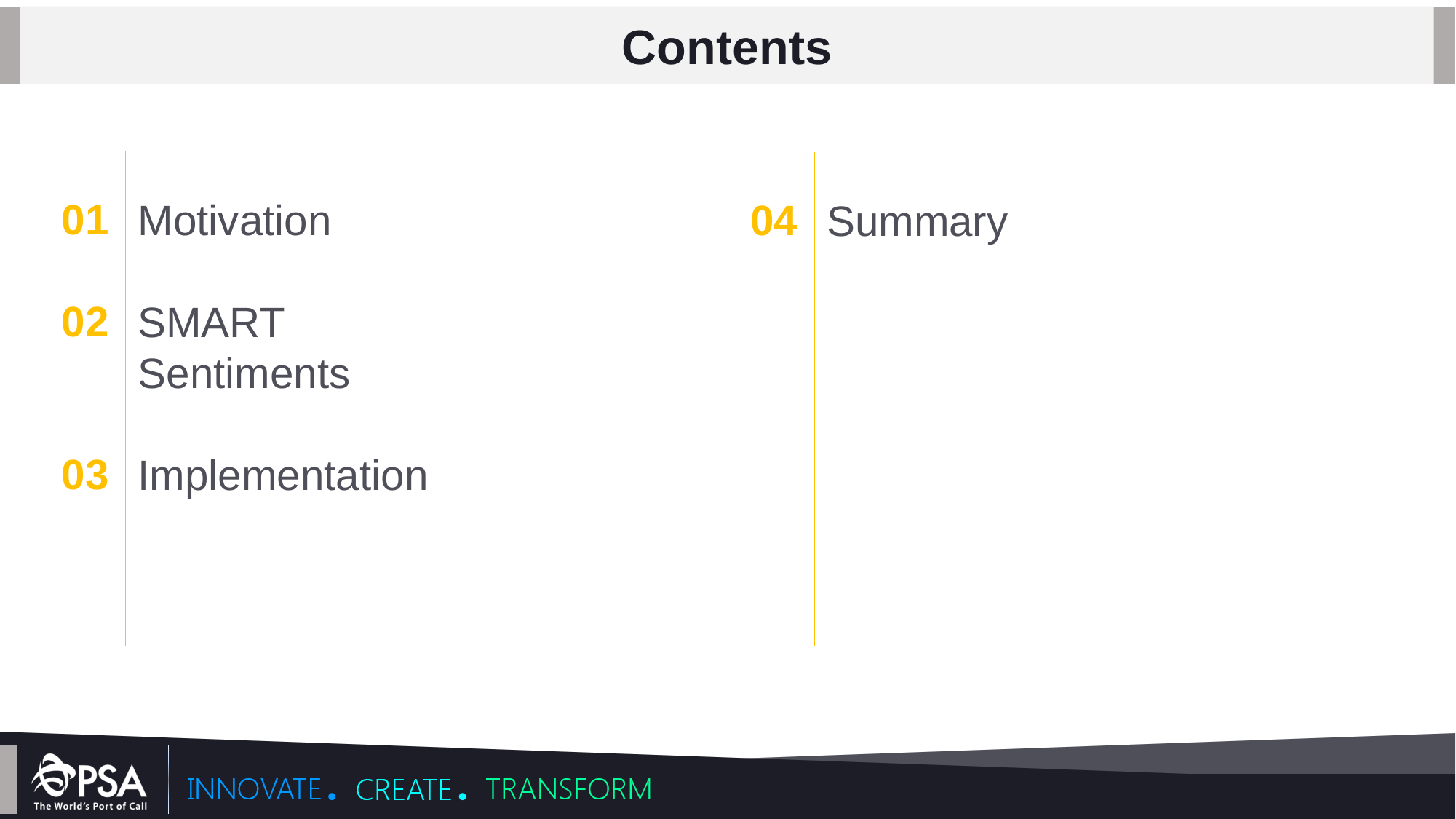

Contents

01

02

03

Motivation

SMART Sentiments

Implementation

04
Summary